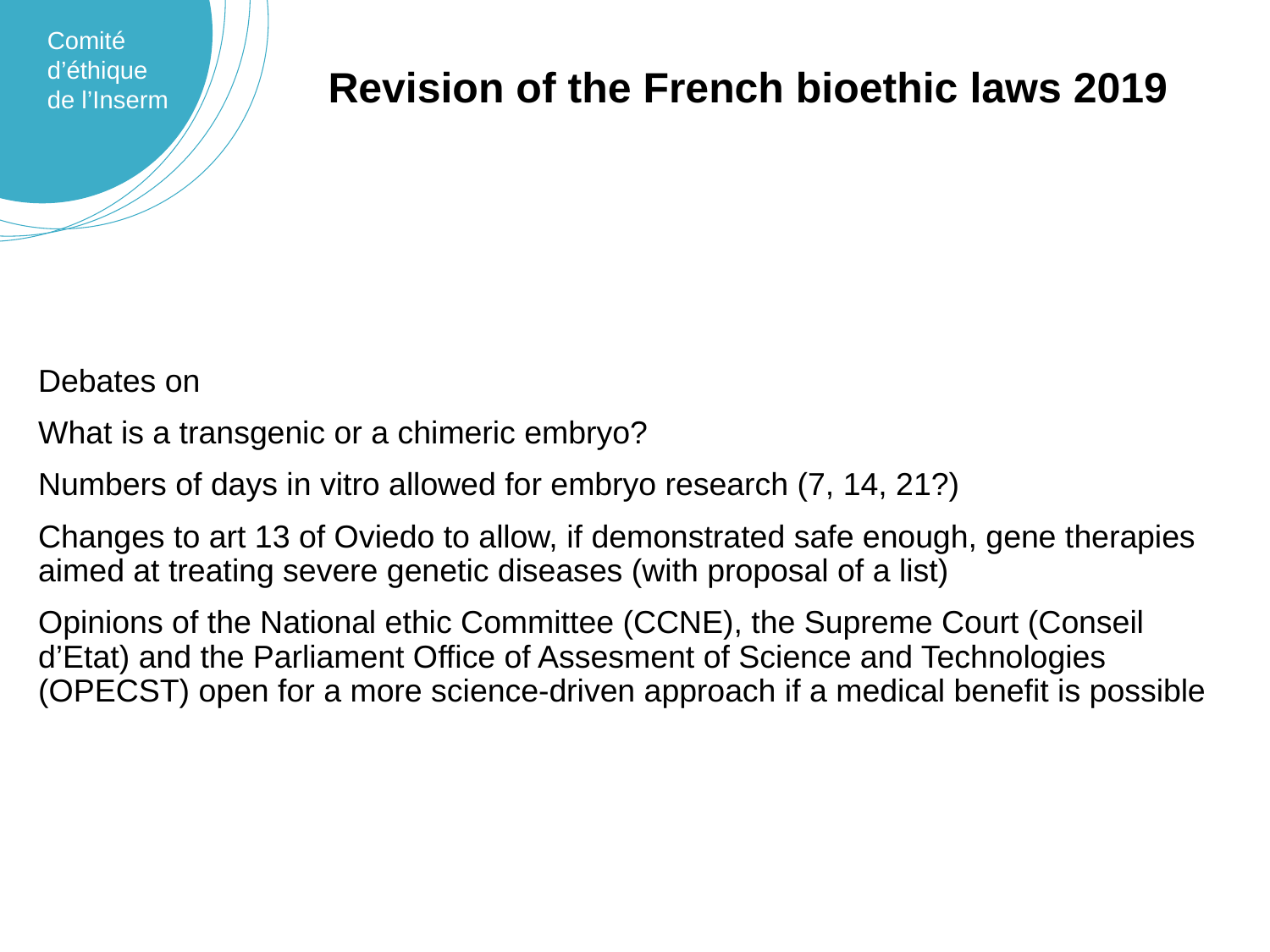

# Revision of the French bioethic laws 2019
Debates on
What is a transgenic or a chimeric embryo?
Numbers of days in vitro allowed for embryo research (7, 14, 21?)
Changes to art 13 of Oviedo to allow, if demonstrated safe enough, gene therapies aimed at treating severe genetic diseases (with proposal of a list)
Opinions of the National ethic Committee (CCNE), the Supreme Court (Conseil d’Etat) and the Parliament Office of Assesment of Science and Technologies (OPECST) open for a more science-driven approach if a medical benefit is possible